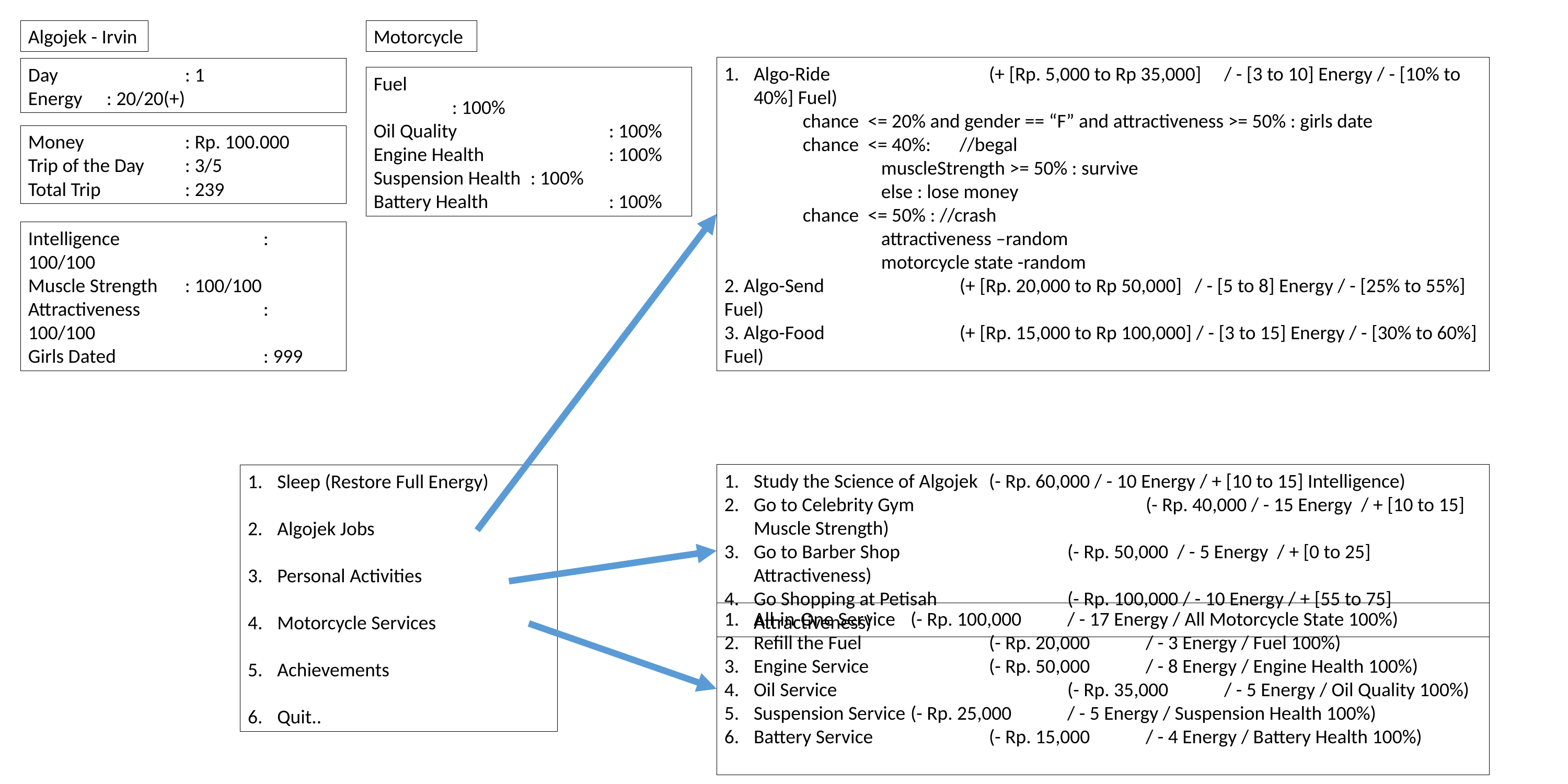

Algojek - Irvin
Day		: 1
Energy	: 20/20(+)
Money		: Rp. 100.000
Trip of the Day	: 3/5
Total Trip		: 239
Intelligence		: 100/100
Muscle Strength	: 100/100
Attractiveness		: 100/100
Girls Dated		: 999
Motorcycle
Fuel				: 100%
Oil Quality	 	: 100%
Engine Health		: 100%
Suspension Health 	: 100%
Battery Health		: 100%
Algo-Ride 		(+ [Rp. 5,000 to Rp 35,000] 	/ - [3 to 10] Energy / - [10% to 40%] Fuel)
	chance  <= 20% and gender == “F” and attractiveness >= 50% : girls date
	chance  <= 40%:	//begal
		muscleStrength >= 50% : survive
		else : lose money
	chance  <= 50% : //crash
		attractiveness –random
		motorcycle state -random
2. Algo-Send		(+ [Rp. 20,000 to Rp 50,000] 	/ - [5 to 8] Energy / - [25% to 55%] Fuel)
3. Algo-Food		(+ [Rp. 15,000 to Rp 100,000] / - [3 to 15] Energy / - [30% to 60%] Fuel)
Study the Science of Algojek 	(- Rp. 60,000 / - 10 Energy / + [10 to 15] Intelligence)
Go to Celebrity Gym			(- Rp. 40,000 / - 15 Energy  / + [10 to 15] Muscle Strength)
Go to Barber Shop			(- Rp. 50,000  / - 5 Energy  / + [0 to 25] Attractiveness)
Go Shopping at Petisah		(- Rp. 100,000 / - 10 Energy / + [55 to 75] Attractiveness)
Sleep (Restore Full Energy)

Algojek Jobs

Personal Activities

Motorcycle Services

Achievements

Quit..
All-in-One Service 	(- Rp. 100,000	/ - 17 Energy / All Motorcycle State 100%)
Refill the Fuel 		(- Rp. 20,000	/ - 3 Energy / Fuel 100%)
Engine Service 		(- Rp. 50,000	/ - 8 Energy / Engine Health 100%)
Oil Service			(- Rp. 35,000	/ - 5 Energy / Oil Quality 100%)
Suspension Service	(- Rp. 25,000	/ - 5 Energy / Suspension Health 100%)
Battery Service 		(- Rp. 15,000	/ - 4 Energy / Battery Health 100%)